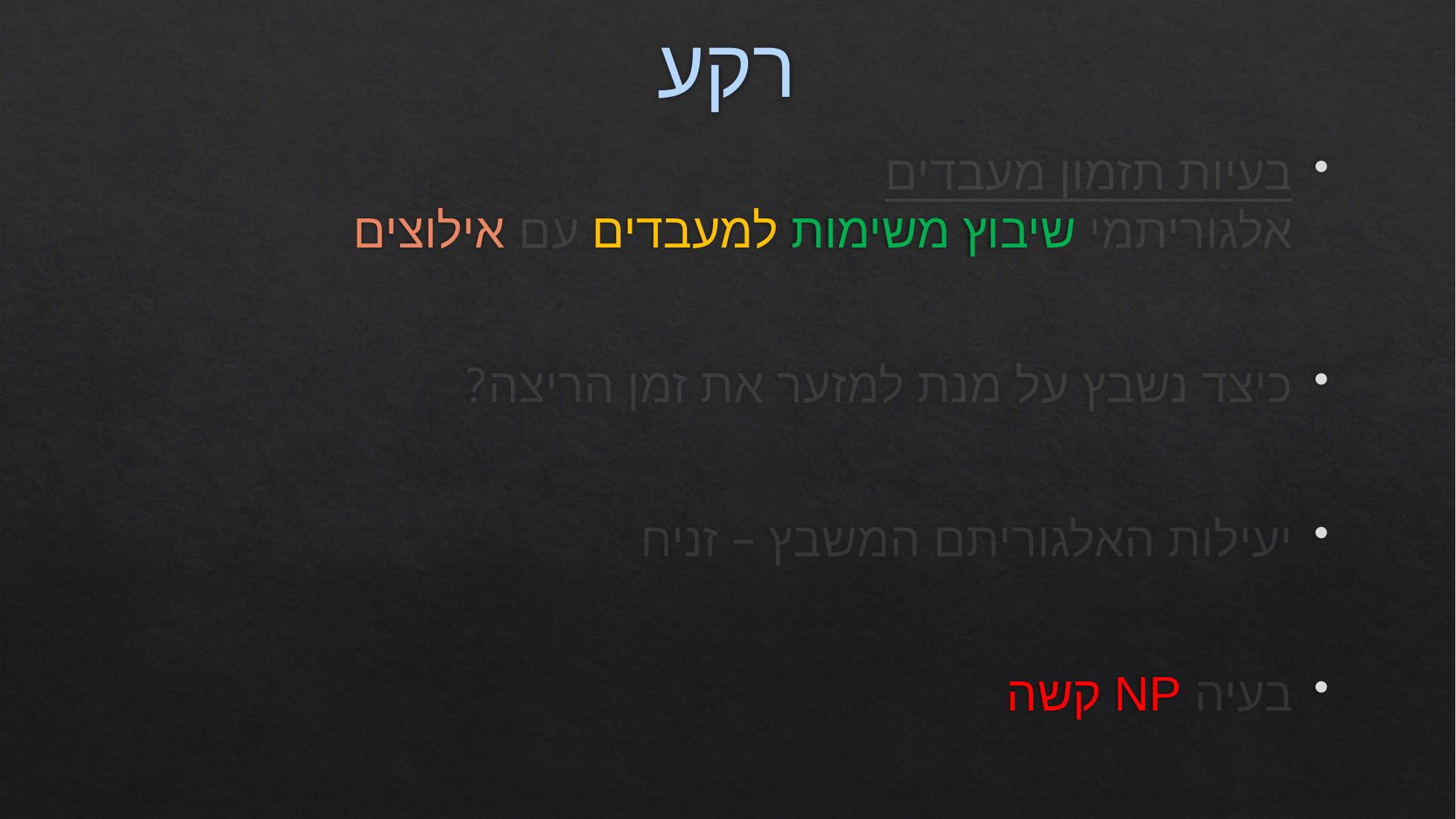

# רקע
בעיות תזמון מעבדים
אלגוריתמי שיבוץ משימות למעבדים עם אילוצים

כיצד נשבץ על מנת למזער את זמן הריצה?

יעילות האלגוריתם המשבץ – זניח

בעיה NP קשה